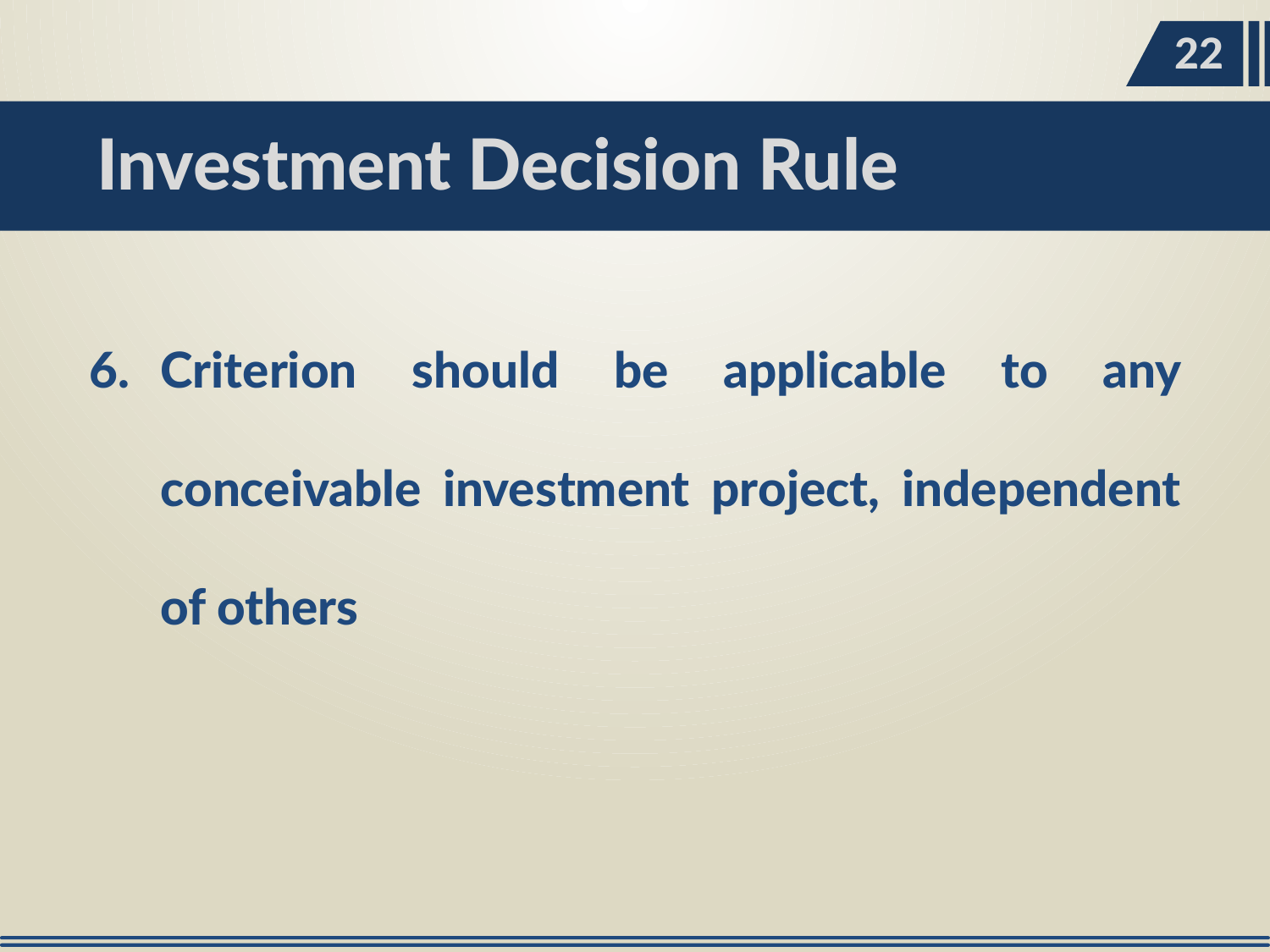

22
Investment Decision Rule
Criterion should be applicable to any conceivable investment project, independent of others